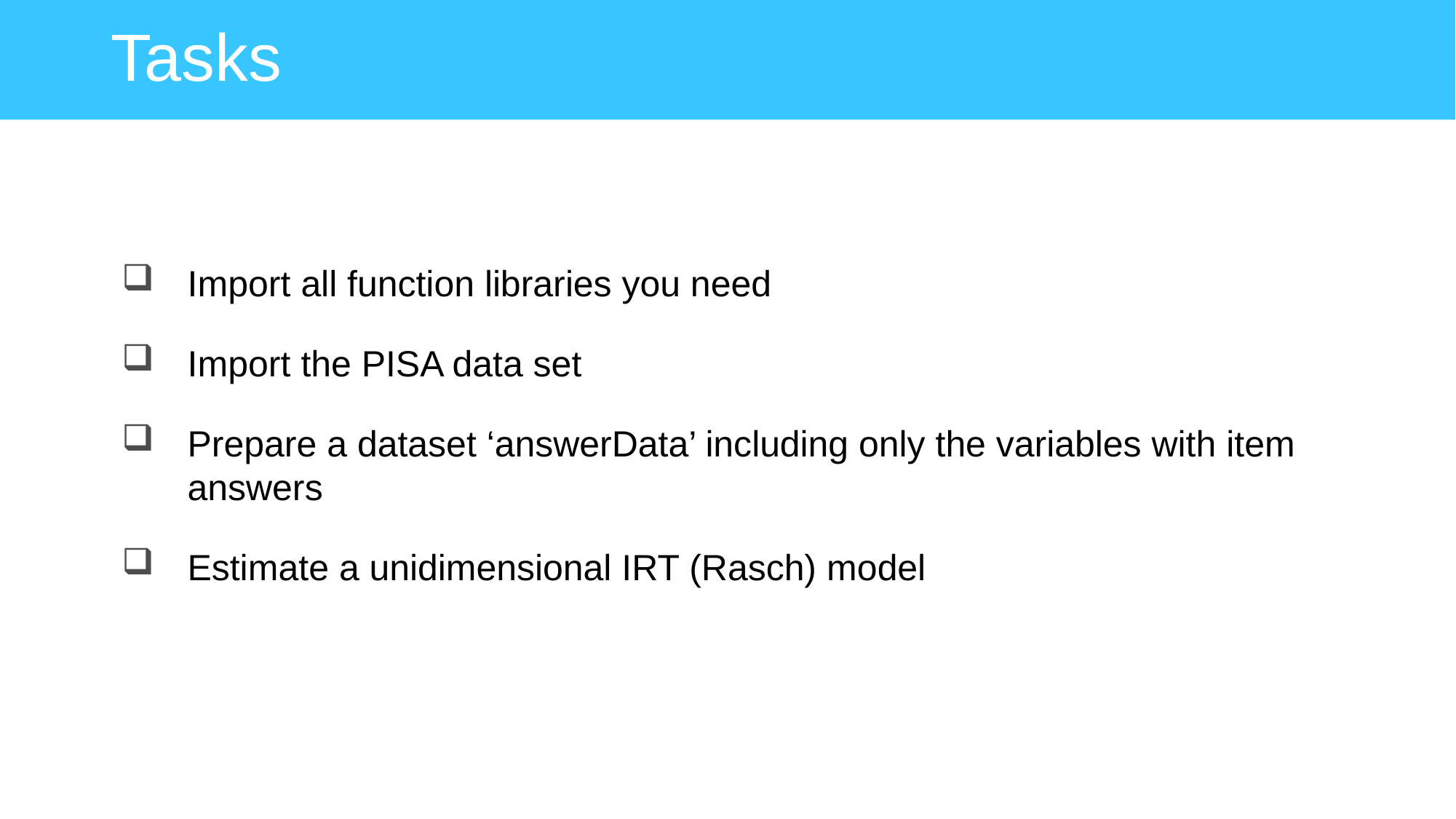

# Tasks
Import all function libraries you need
Import the PISA data set
Prepare a dataset ‘answerData’ including only the variables with item answers
Estimate a unidimensional IRT (Rasch) model